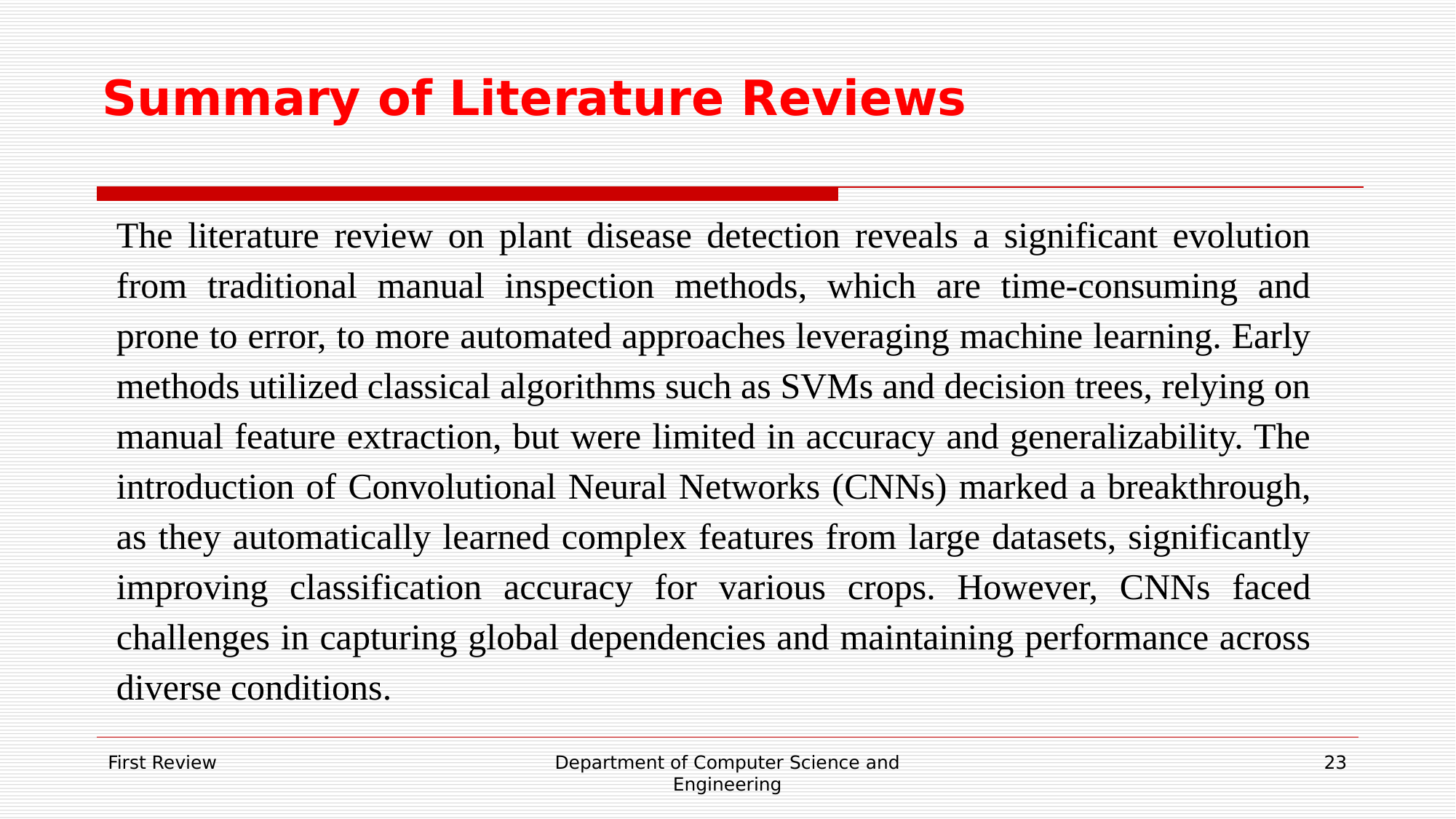

# Summary of Literature Reviews

The literature review on plant disease detection reveals a significant evolution from traditional manual inspection methods, which are time-consuming and prone to error, to more automated approaches leveraging machine learning. Early methods utilized classical algorithms such as SVMs and decision trees, relying on manual feature extraction, but were limited in accuracy and generalizability. The introduction of Convolutional Neural Networks (CNNs) marked a breakthrough, as they automatically learned complex features from large datasets, significantly improving classification accuracy for various crops. However, CNNs faced challenges in capturing global dependencies and maintaining performance across diverse conditions.

First Review
Department of Computer Science and Engineering
23